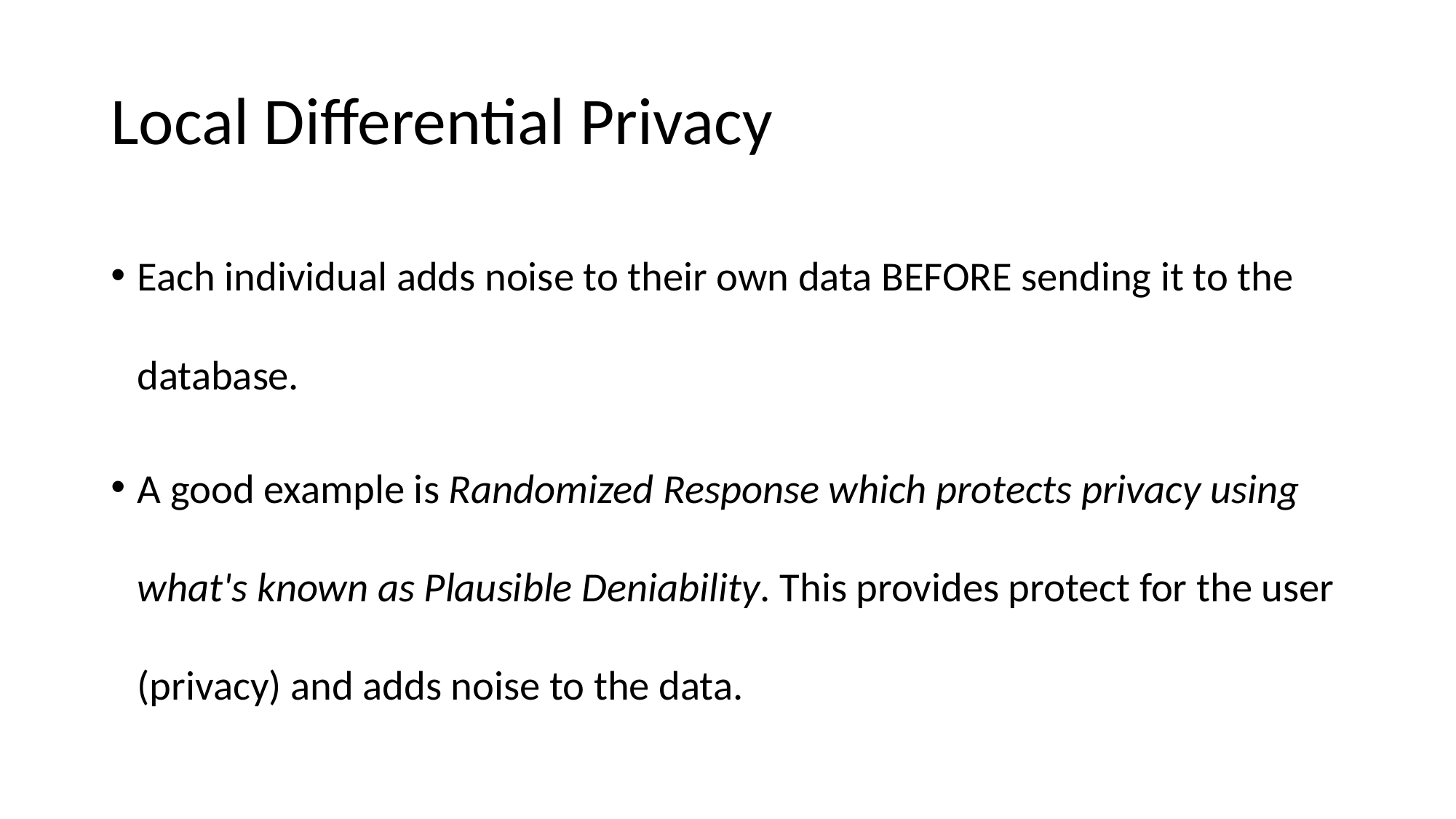

# Local Differential Privacy
Each individual adds noise to their own data BEFORE sending it to the database.
A good example is Randomized Response which protects privacy using what's known as Plausible Deniability. This provides protect for the user (privacy) and adds noise to the data.